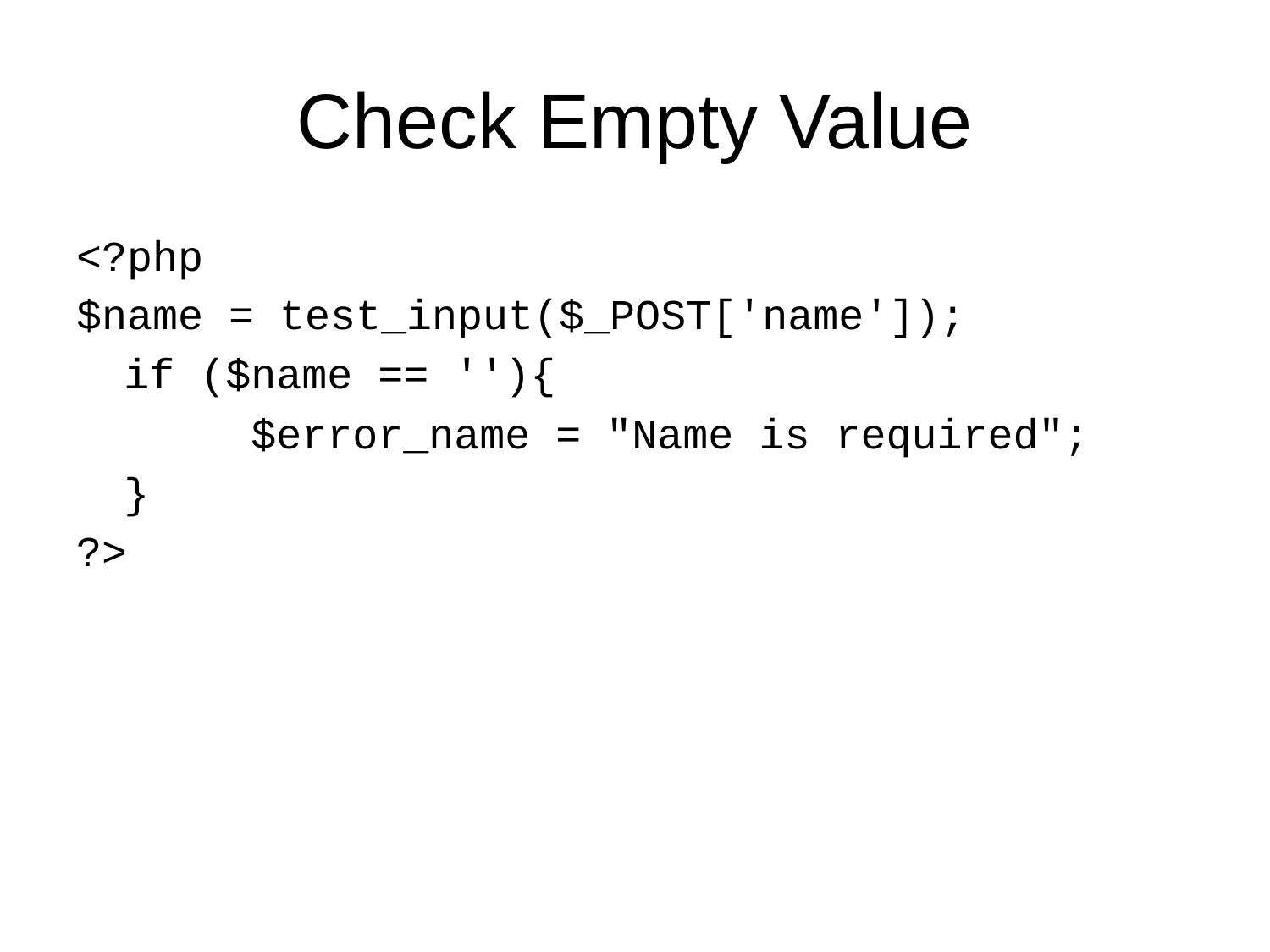

# Check Empty Value
<?php
$name = test_input($_POST['name']);
	if ($name == ''){
		$error_name = "Name is required";
	}
?>